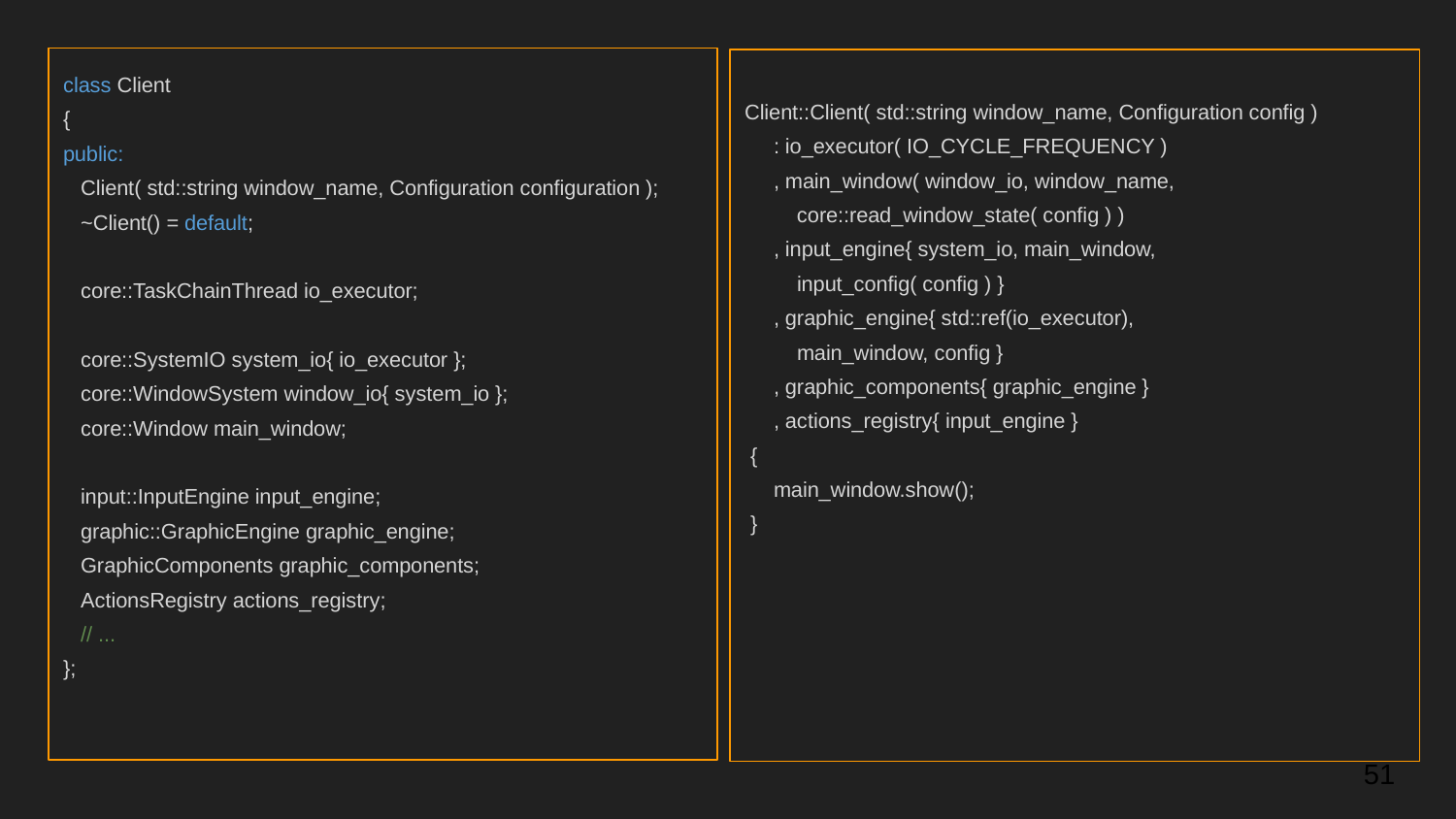

class Client
{
public:
   Client( std::string window_name, Configuration configuration );
   ~Client() = default;

   core::TaskChainThread io_executor;

   core::SystemIO system_io{ io_executor };
   core::WindowSystem window_io{ system_io };
   core::Window main_window;

   input::InputEngine input_engine;
   graphic::GraphicEngine graphic_engine;
   GraphicComponents graphic_components;
   ActionsRegistry actions_registry;
   // ...
};

Client::Client( std::string window_name, Configuration config )
     : io_executor( IO_CYCLE_FREQUENCY )
     , main_window( window_io, window_name,
         core::read_window_state( config ) )
     , input_engine{ system_io, main_window,
         input_config( config ) }
     , graphic_engine{ std::ref(io_executor),
         main_window, config }
     , graphic_components{ graphic_engine }
     , actions_registry{ input_engine }
 {
     main_window.show();
 }

51